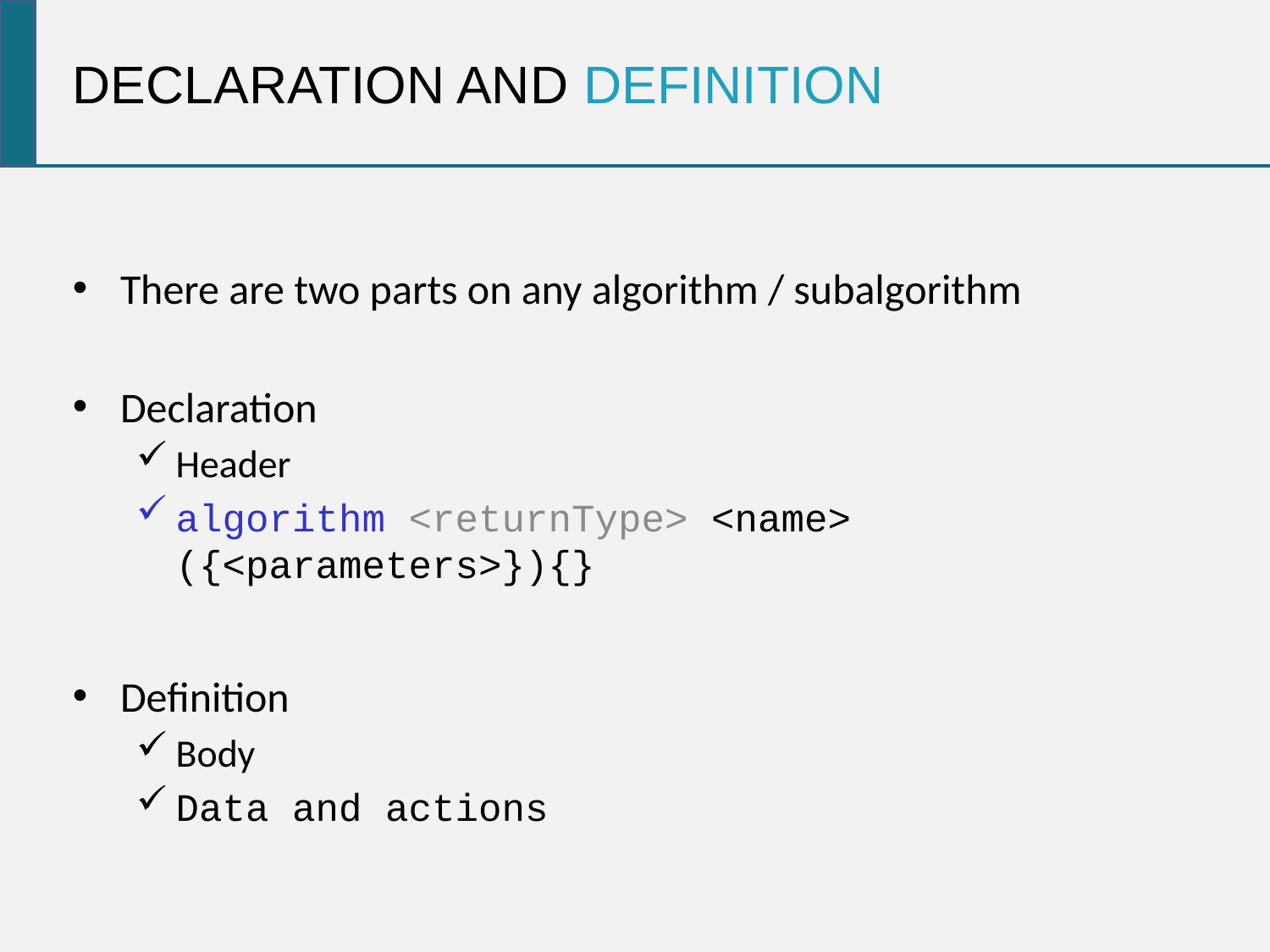

Declaration and definition

There are two parts on any algorithm / subalgorithm

Declaration
Header
algorithm <returnType> <name> ({<parameters>}){}

Definition
Body
Data and actions